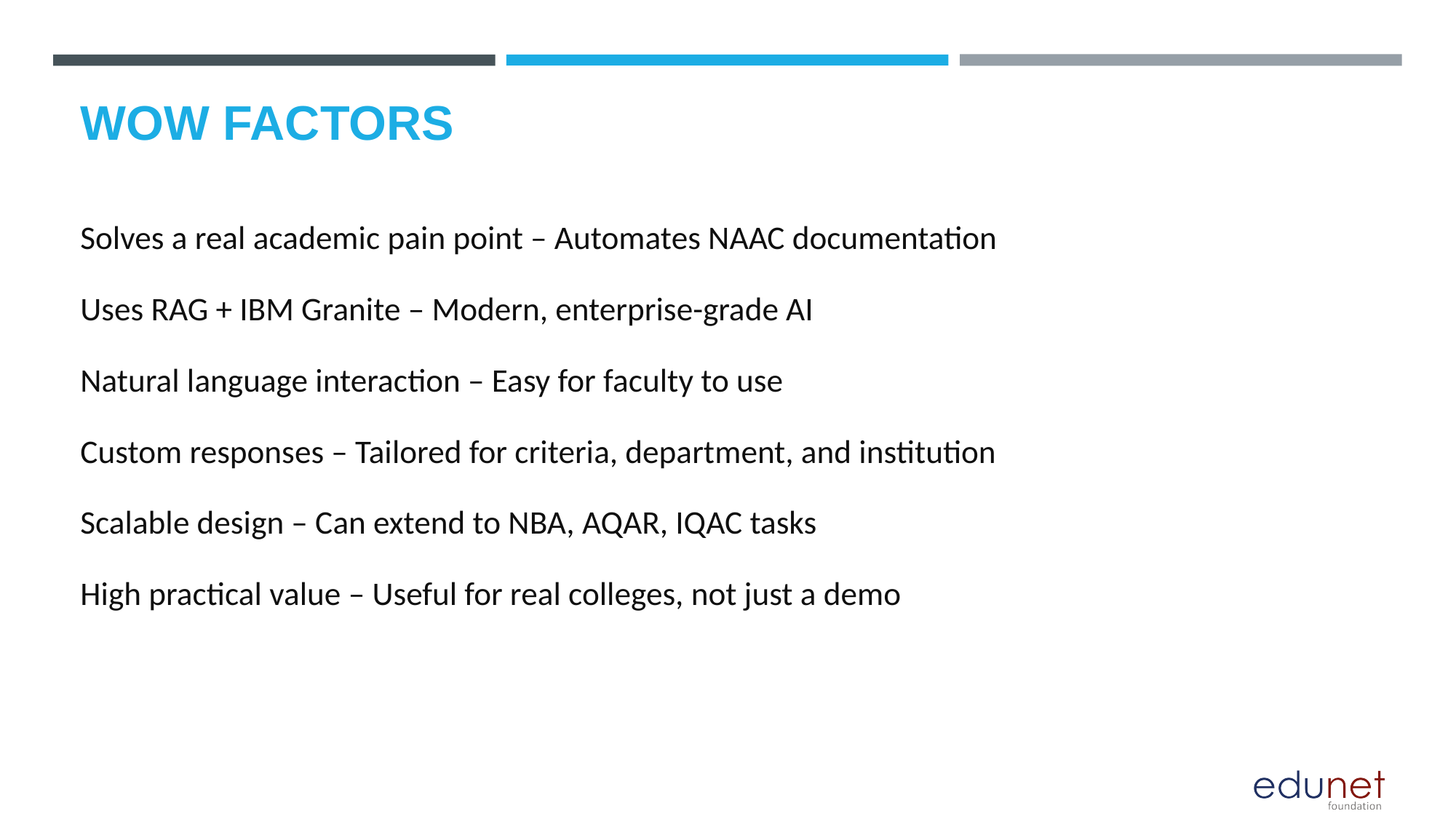

# WOW FACTORS
Solves a real academic pain point – Automates NAAC documentation

Uses RAG + IBM Granite – Modern, enterprise-grade AI

Natural language interaction – Easy for faculty to use

Custom responses – Tailored for criteria, department, and institution

Scalable design – Can extend to NBA, AQAR, IQAC tasks

High practical value – Useful for real colleges, not just a demo